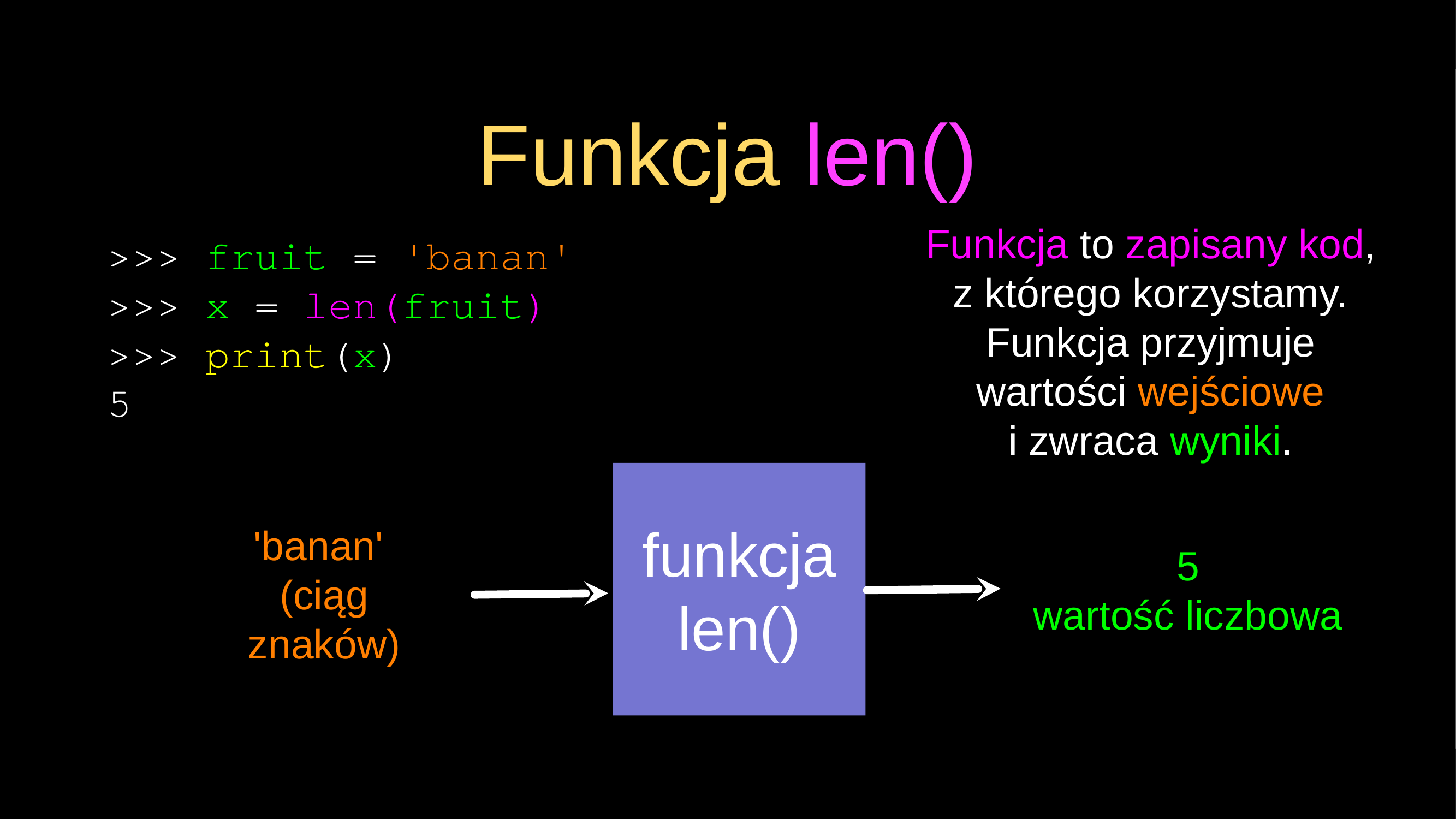

# Funkcja len()
>>> fruit = 'banan'
>>> x = len(fruit)
>>> print(x)
5
Funkcja to zapisany kod, z którego korzystamy. Funkcja przyjmuje wartości wejściowe i zwraca wyniki.
funkcja
len()
5
wartość liczbowa
'banan'
(ciąg znaków)